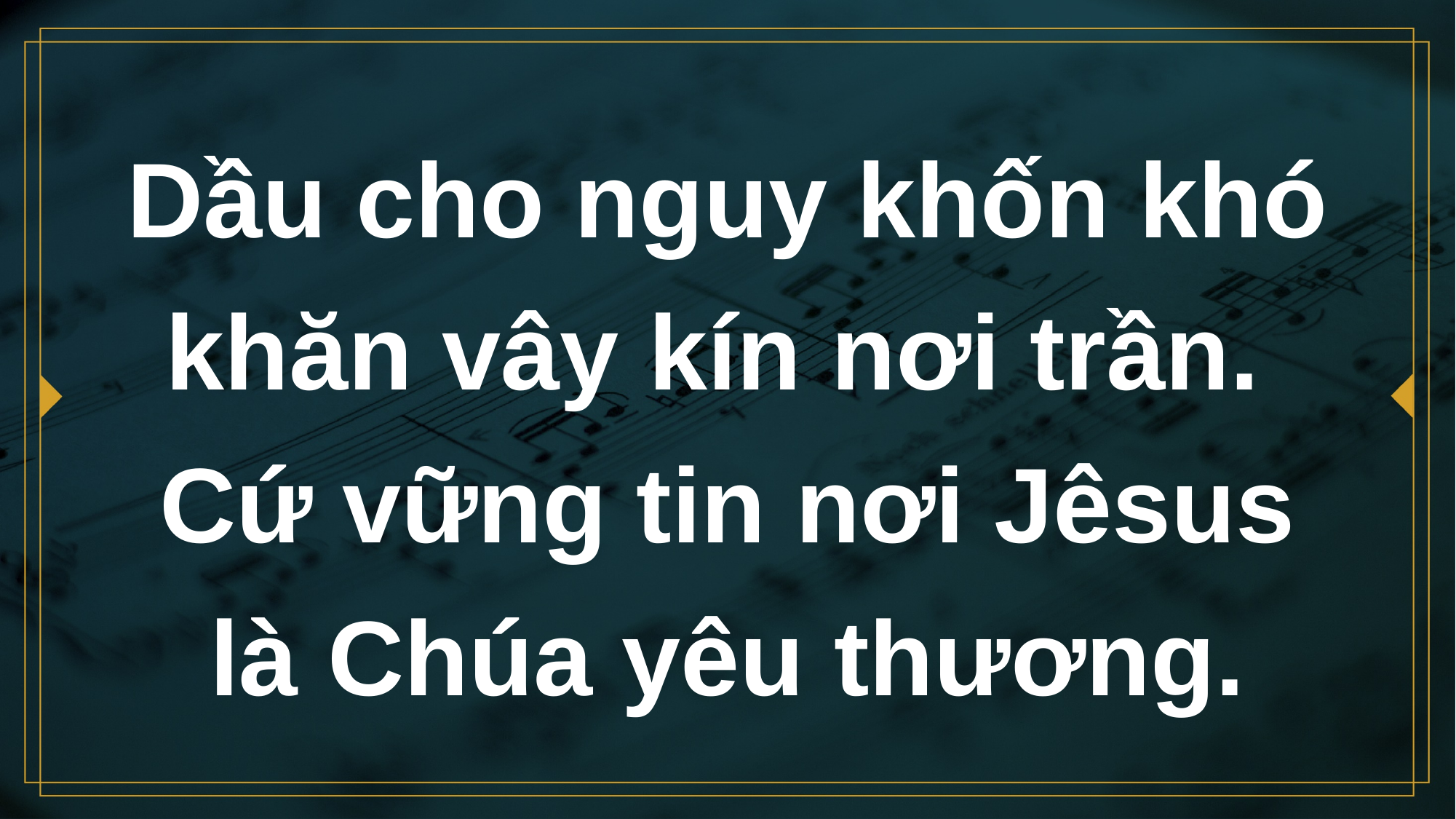

# Dầu cho nguy khốn khó khăn vây kín nơi trần. Cứ vững tin nơi Jêsus là Chúa yêu thương.